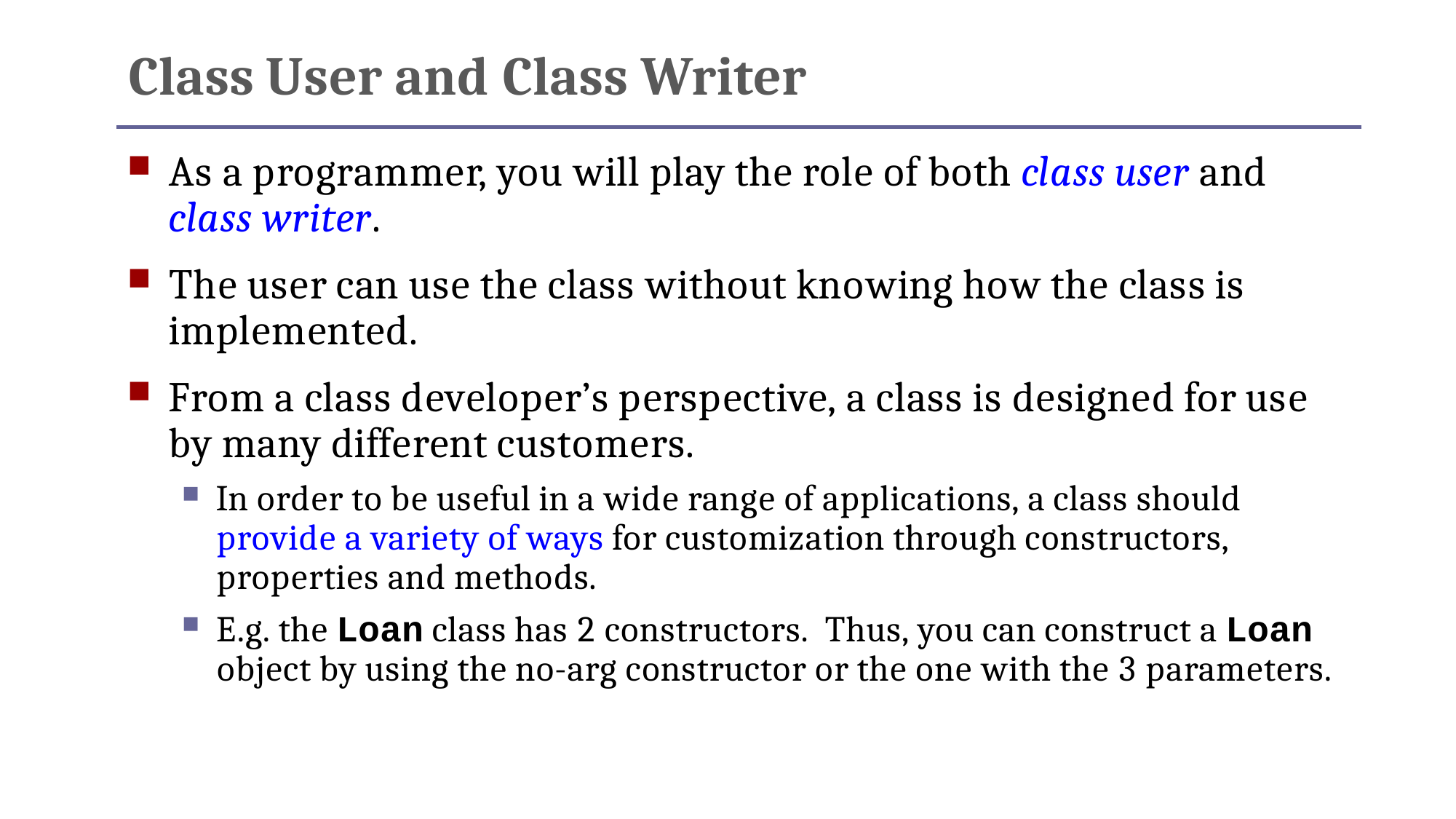

# Class User and Class Writer
As a programmer, you will play the role of both class user and class writer.
The user can use the class without knowing how the class is implemented.
From a class developer’s perspective, a class is designed for use by many different customers.
In order to be useful in a wide range of applications, a class should provide a variety of ways for customization through constructors, properties and methods.
E.g. the Loan class has 2 constructors.  Thus, you can construct a Loan object by using the no-arg constructor or the one with the 3 parameters.